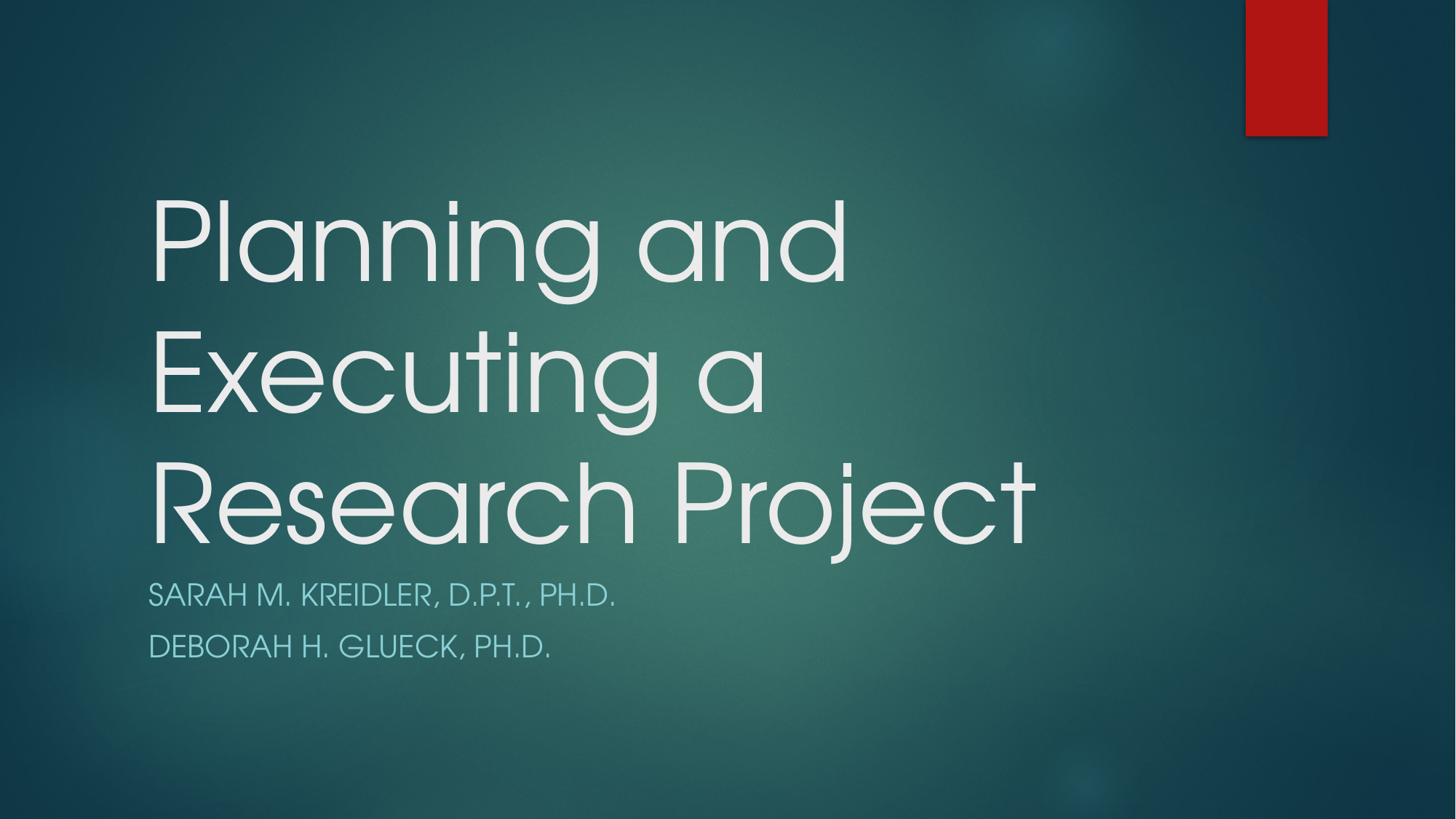

# Planning and Executing a Research Project
Sarah M. Kreidler, D.P.T., PH.D.
Deborah H. Glueck, Ph.D.